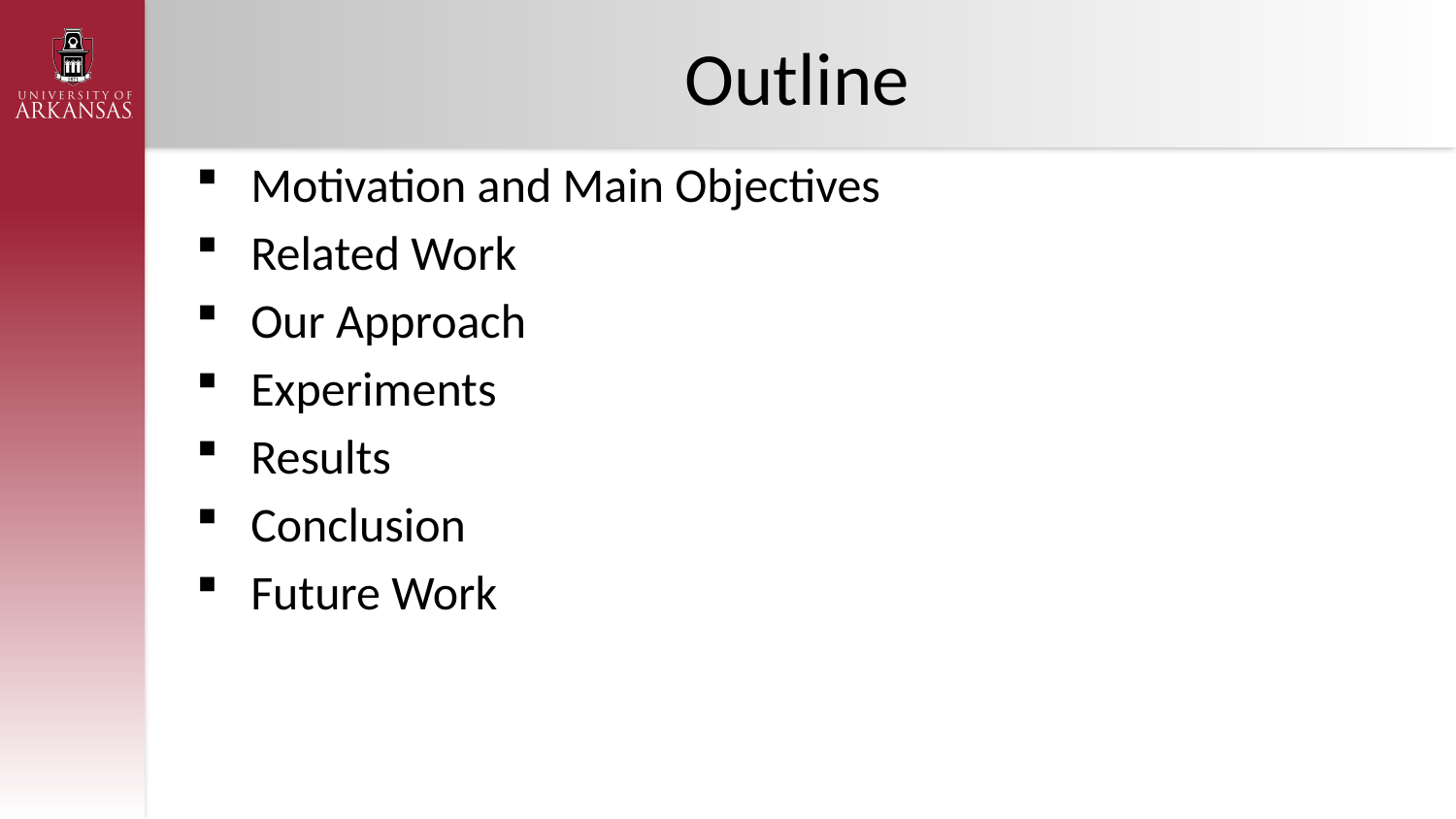

# Outline
Motivation and Main Objectives
Related Work
Our Approach
Experiments
Results
Conclusion
Future Work